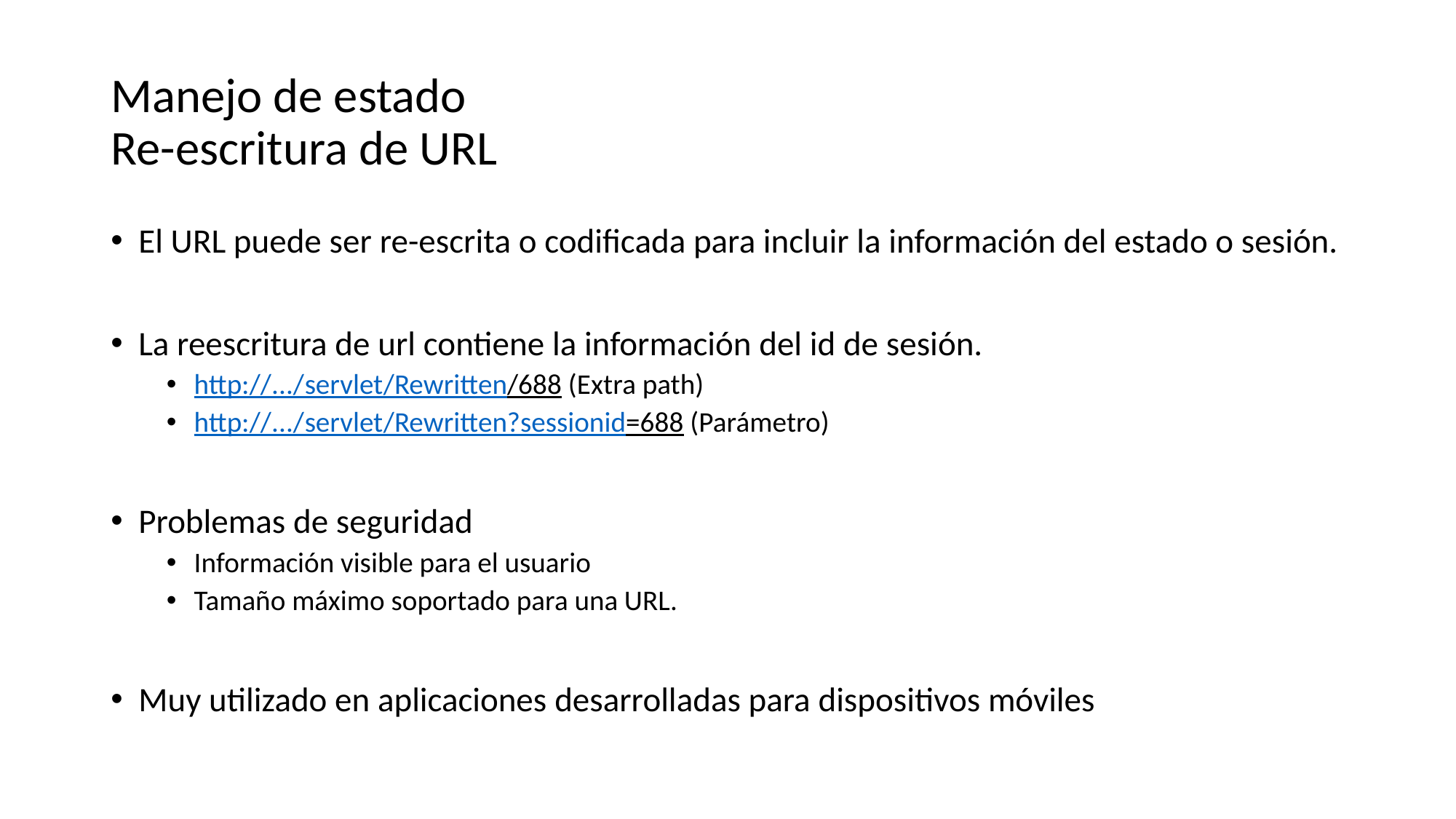

# Manejo de estado Re-escritura de URL
El URL puede ser re-escrita o codificada para incluir la información del estado o sesión.

La reescritura de url contiene la información del id de sesión.
http://.../servlet/Rewritten/688 (Extra path)
http://.../servlet/Rewritten?sessionid=688 (Parámetro)

Problemas de seguridad
Información visible para el usuario
Tamaño máximo soportado para una URL.

Muy utilizado en aplicaciones desarrolladas para dispositivos móviles